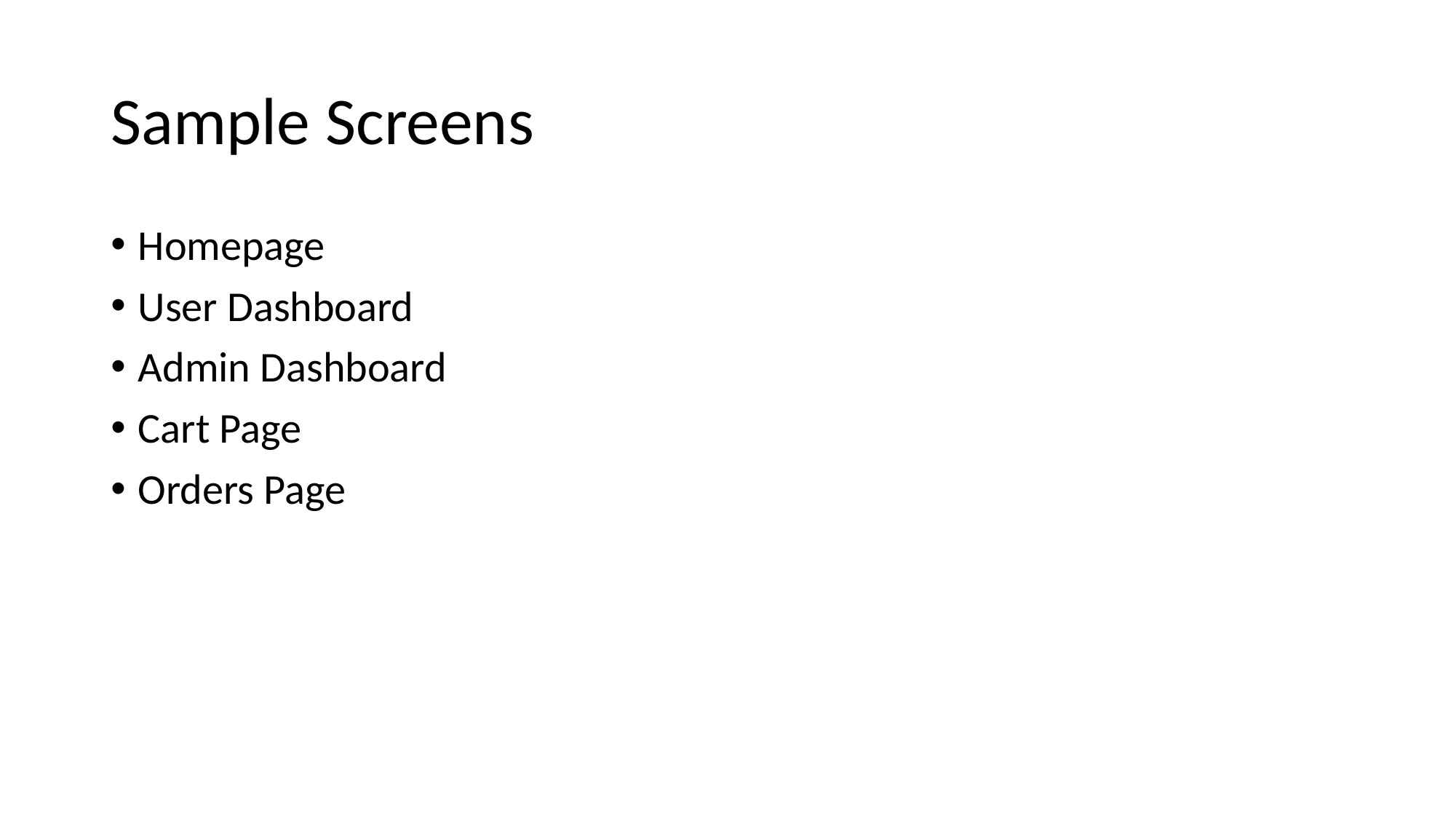

# Sample Screens
Homepage
User Dashboard
Admin Dashboard
Cart Page
Orders Page